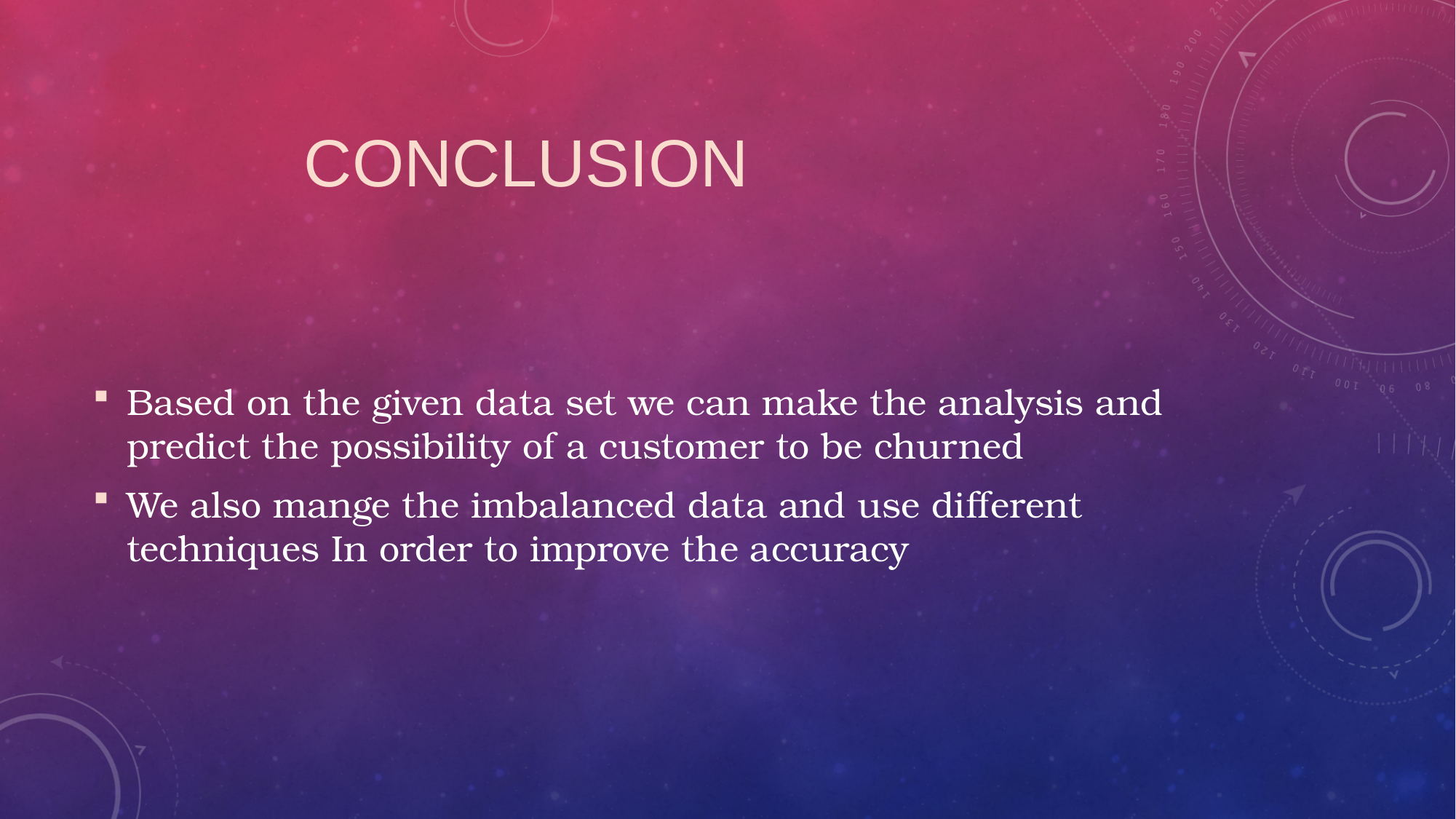

# CONCLUSION
Based on the given data set we can make the analysis and predict the possibility of a customer to be churned
We also mange the imbalanced data and use different techniques In order to improve the accuracy